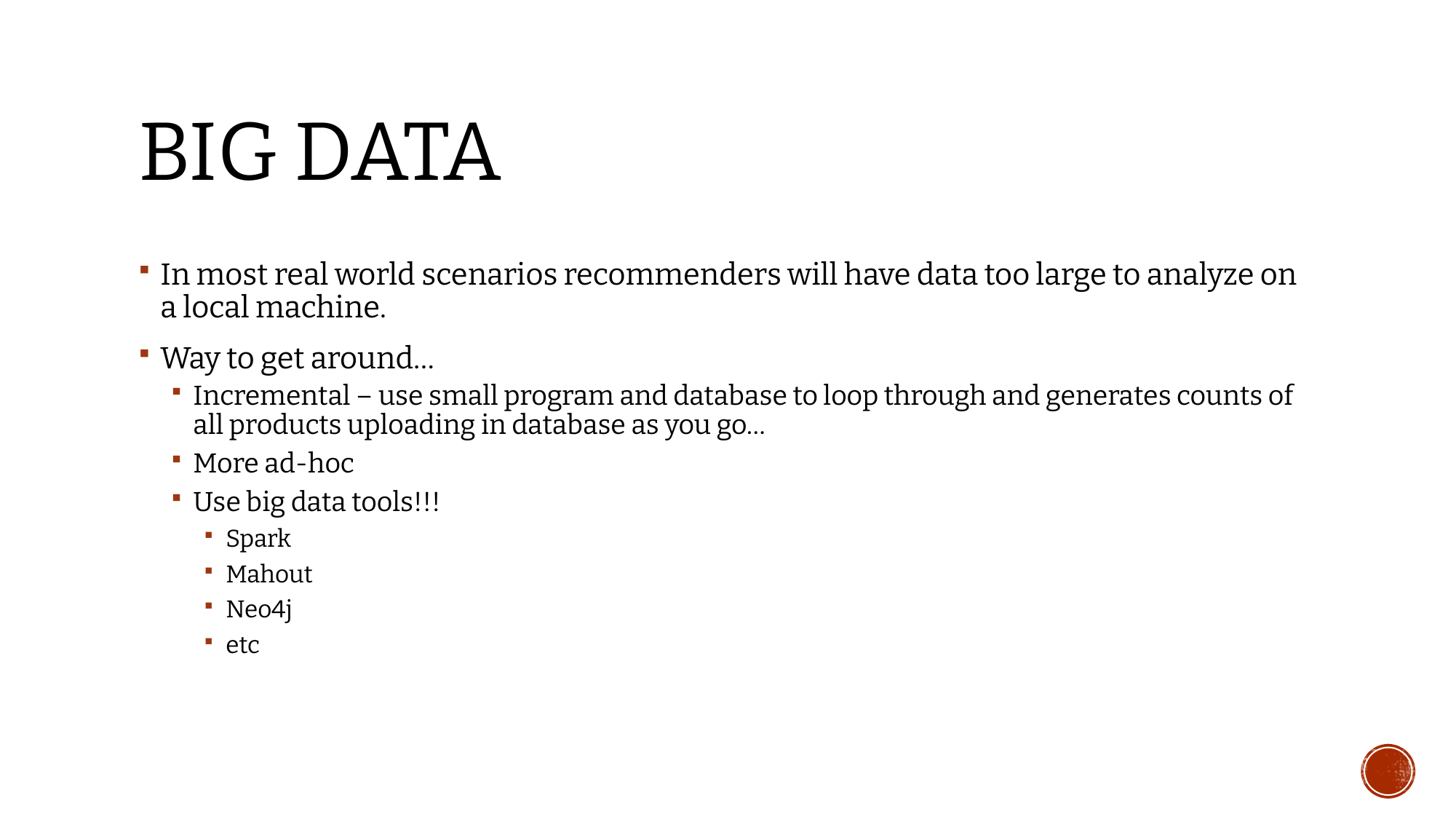

# Big data
In most real world scenarios recommenders will have data too large to analyze on a local machine.
Way to get around…
Incremental – use small program and database to loop through and generates counts of all products uploading in database as you go…
More ad-hoc
Use big data tools!!!
Spark
Mahout
Neo4j
etc